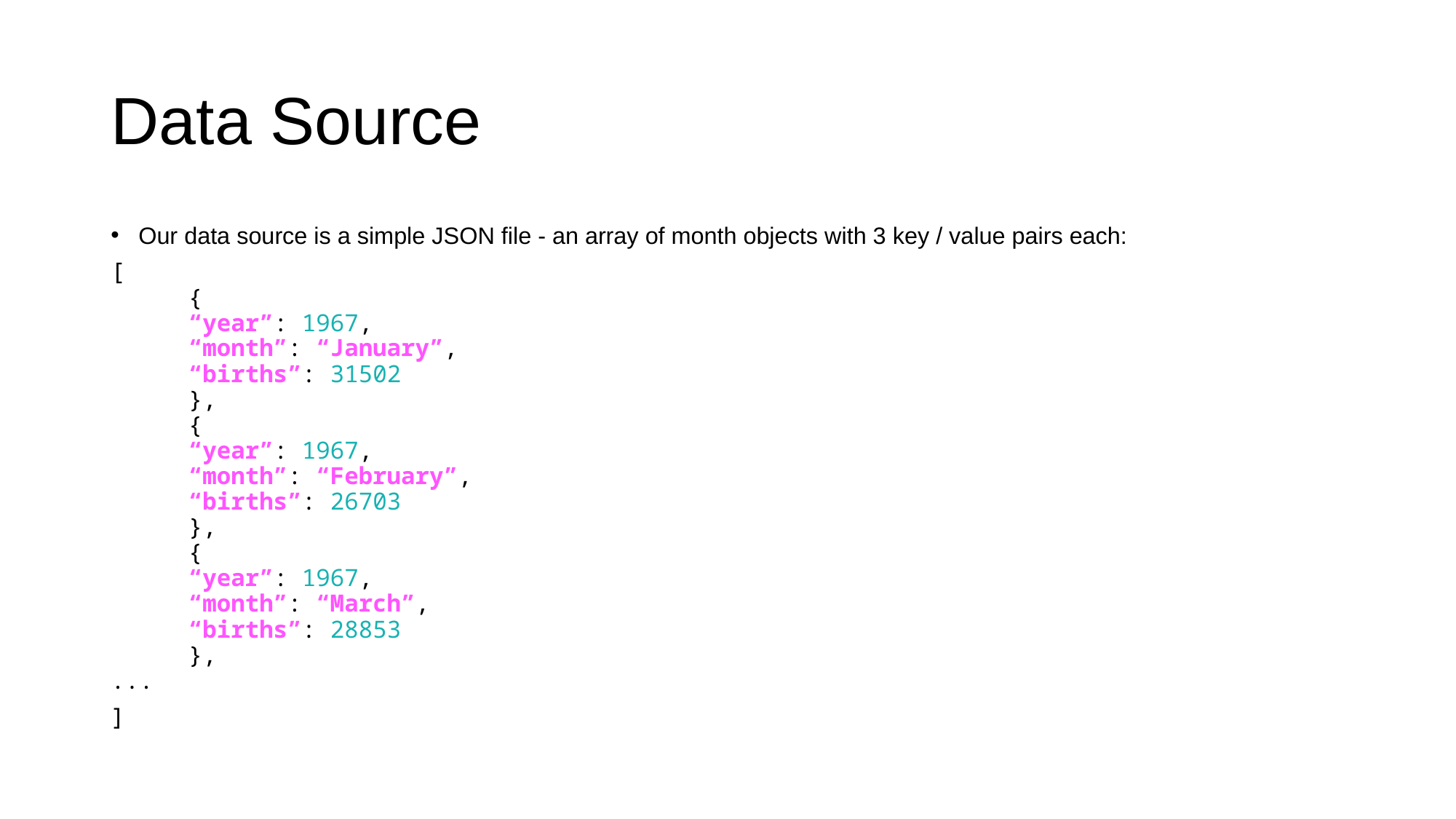

# Data Source
Our data source is a simple JSON file - an array of month objects with 3 key / value pairs each:
[
	{
	“year”: 1967,
	“month”: “January”,
	“births”: 31502
	},
	{
	“year”: 1967,
	“month”: “February”,
	“births”: 26703
	},
	{
	“year”: 1967,
	“month”: “March”,
	“births”: 28853
	},
...
]